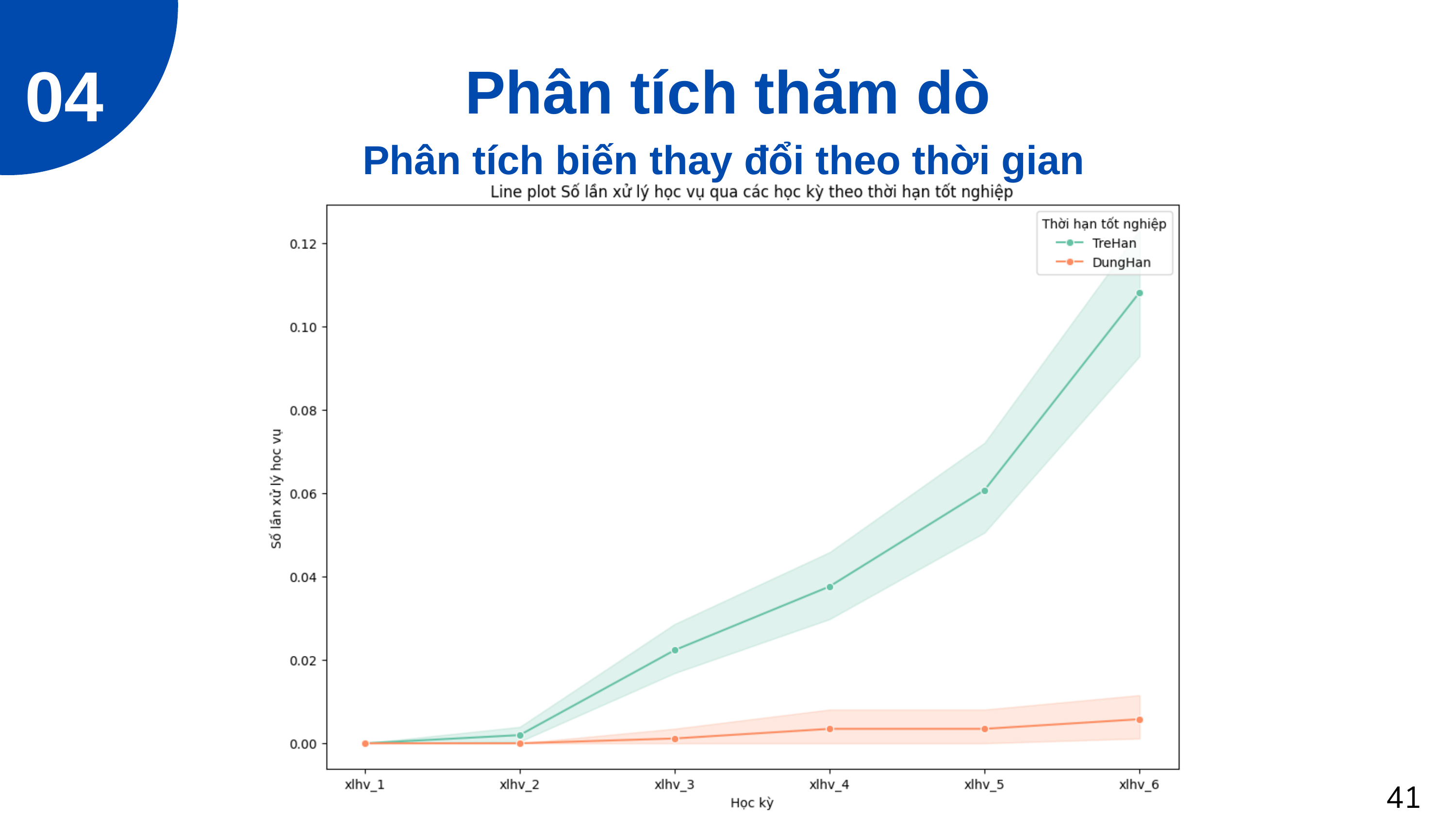

04
Phân tích thăm dò
Phân tích biến thay đổi theo thời gian

41